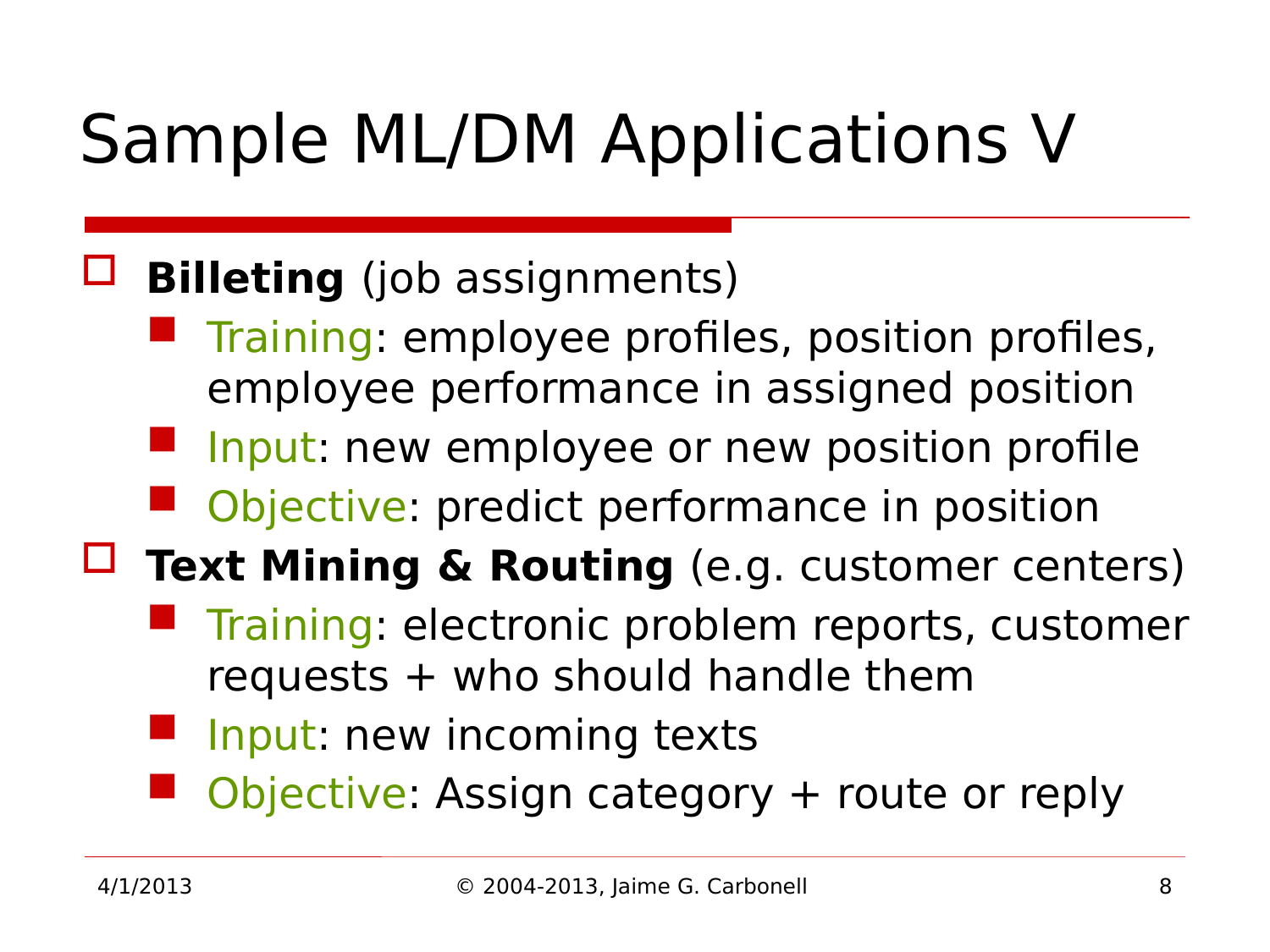

# Sample ML/DM Applications V
Billeting (job assignments)
Training: employee profiles, position profiles, employee performance in assigned position
Input: new employee or new position profile
Objective: predict performance in position
Text Mining & Routing (e.g. customer centers)
Training: electronic problem reports, customer requests + who should handle them
Input: new incoming texts
Objective: Assign category + route or reply
4/1/2013
© 2004-2013, Jaime G. Carbonell
8